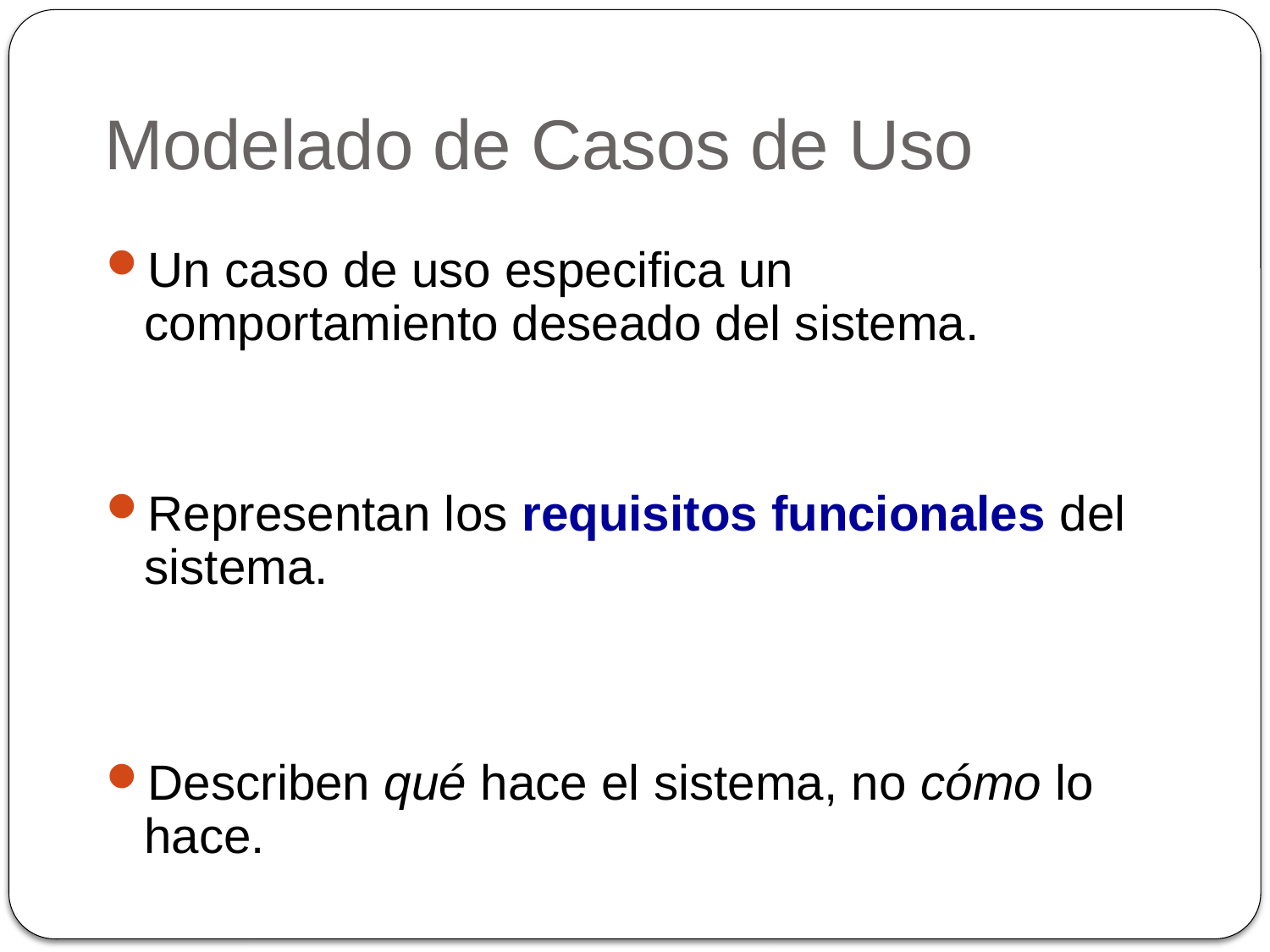

# Modelado de Casos de Uso
Un caso de uso especifica un comportamiento deseado del sistema.

Representan los requisitos funcionales del sistema.

Describen qué hace el sistema, no cómo lo hace.